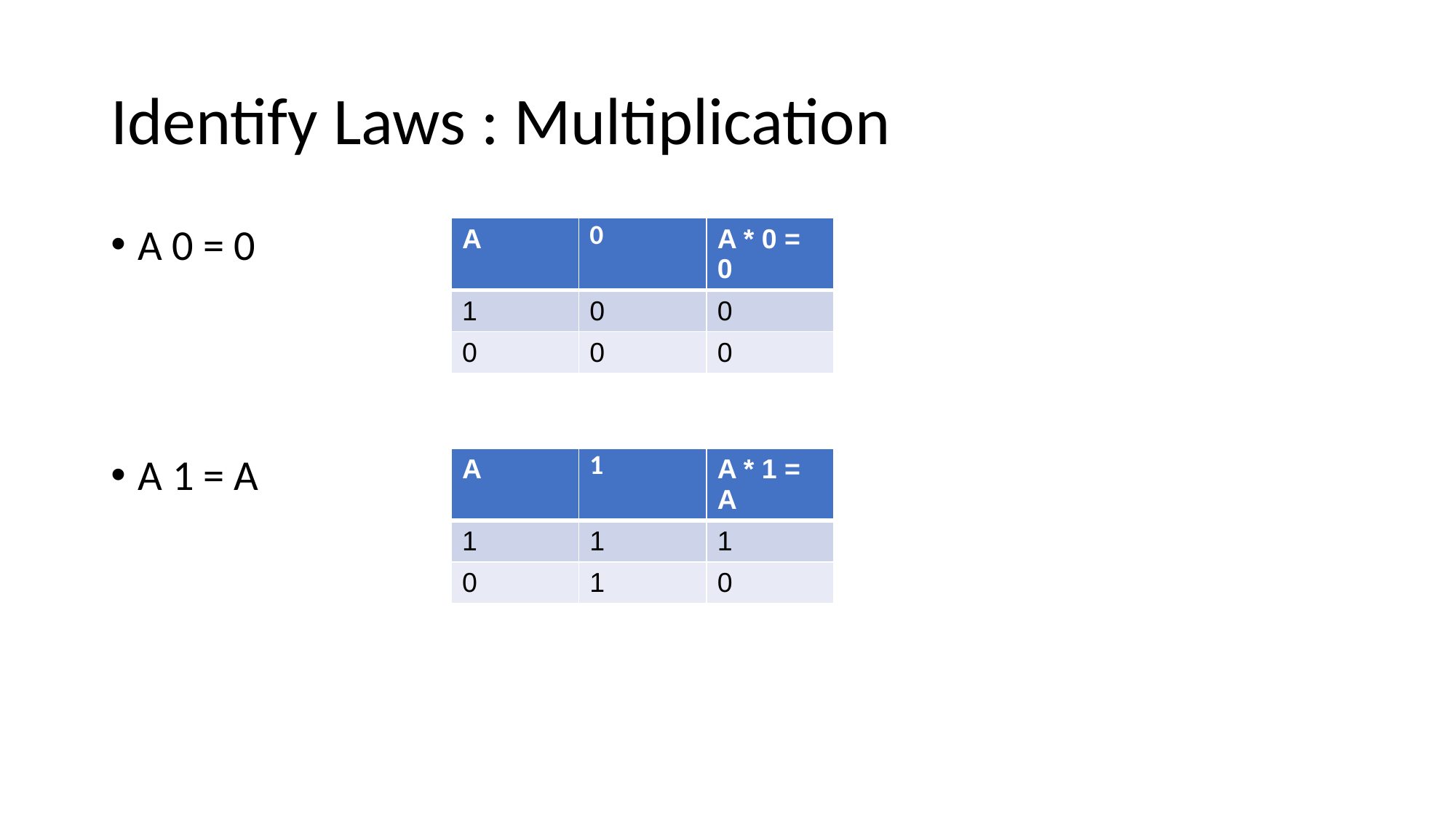

# Identify Laws : Multiplication
A 0 = 0
| A | 0 | A \* 0 = 0 |
| --- | --- | --- |
| 1 | 0 | 0 |
| 0 | 0 | 0 |
A 1 = A
| A | 1 | A \* 1 = A |
| --- | --- | --- |
| 1 | 1 | 1 |
| 0 | 1 | 0 |